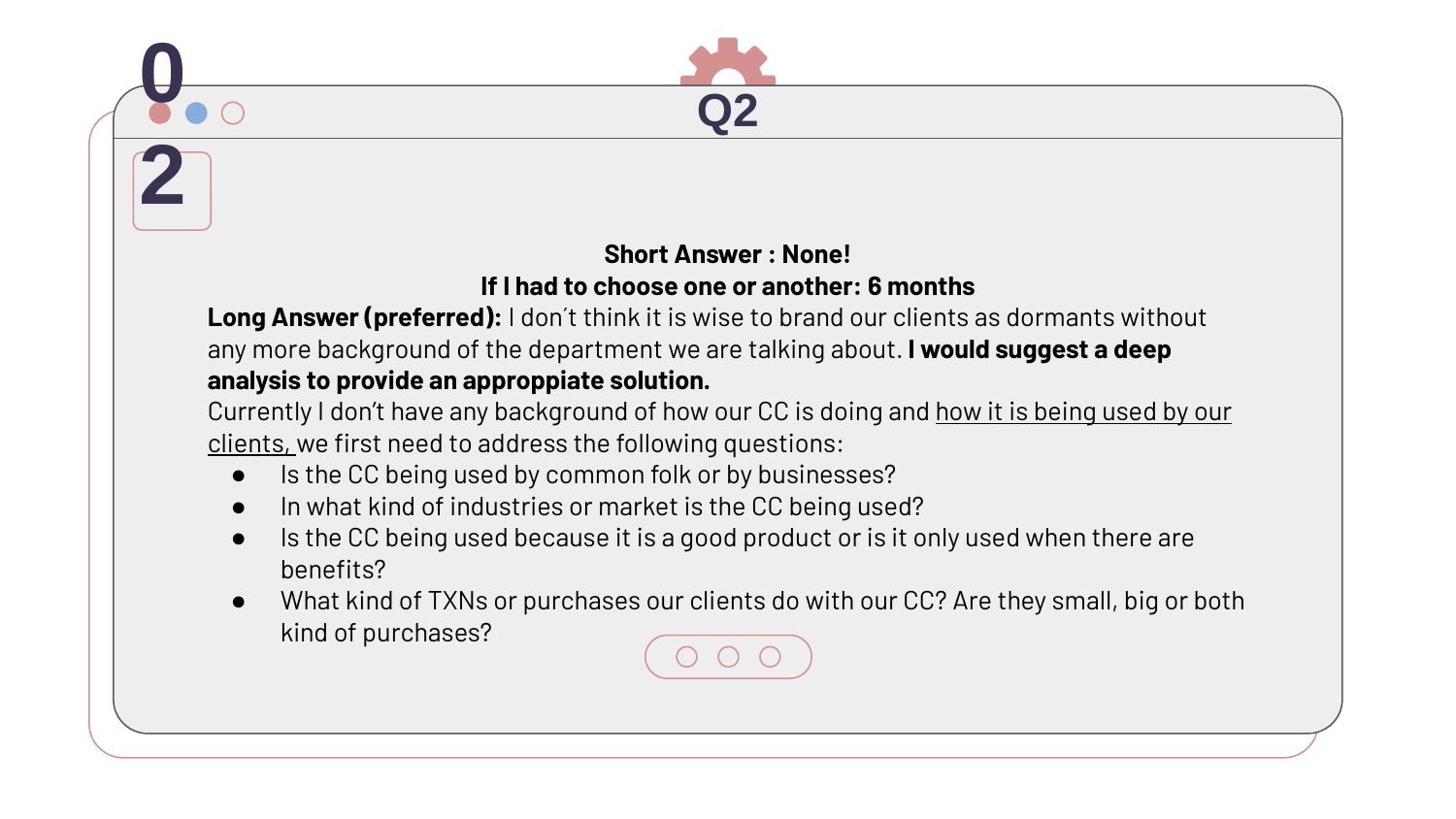

# Q2

02

Short Answer : None!
If I had to choose one or another: 6 months
Long Answer (preferred): I don´t think it is wise to brand our clients as dormants without any more background of the department we are talking about. I would suggest a deep analysis to provide an approppiate solution.
Currently I don’t have any background of how our CC is doing and how it is being used by our clients, we first need to address the following questions:
Is the CC being used by common folk or by businesses?
In what kind of industries or market is the CC being used?
Is the CC being used because it is a good product or is it only used when there are benefits?
What kind of TXNs or purchases our clients do with our CC? Are they small, big or both kind of purchases?